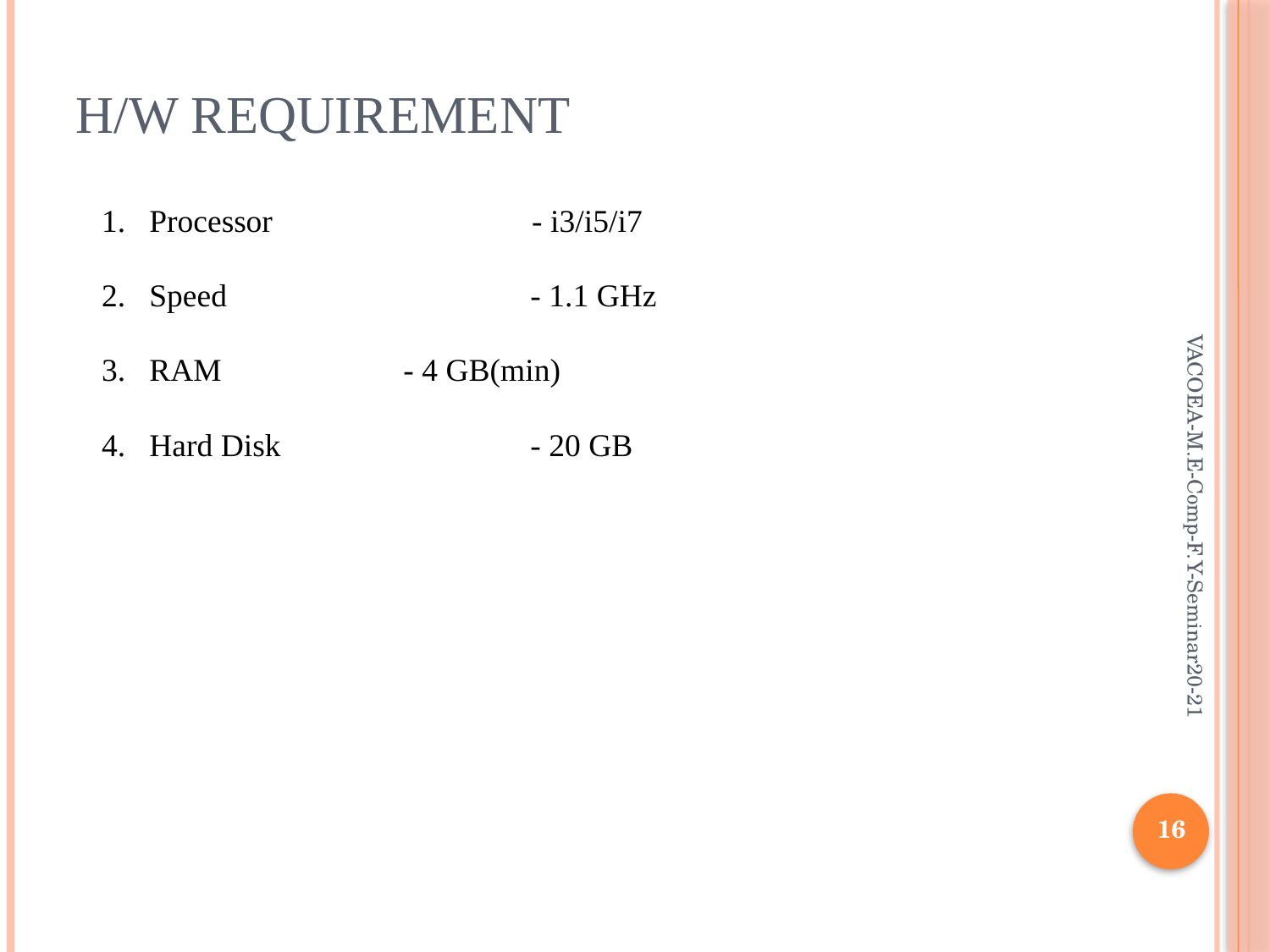

H/W requirement
Processor       	                - i3/i5/i7
Speed                              	- 1.1 GHz
RAM 		- 4 GB(min)
Hard Disk                        	- 20 GB
VACOEA-M.E-Comp-F.Y-Seminar20-21
16